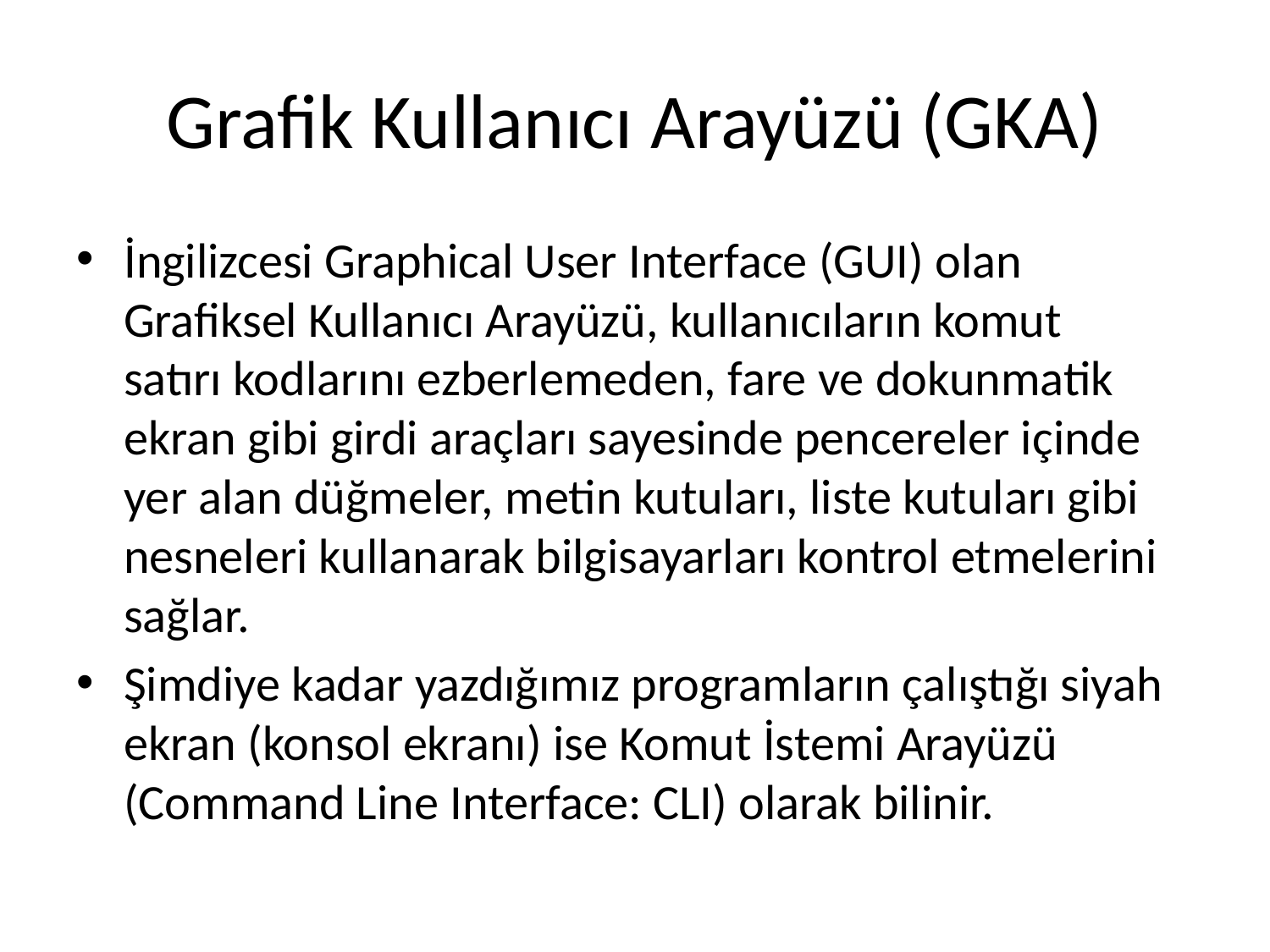

# Grafik Kullanıcı Arayüzü (GKA)
İngilizcesi Graphical User Interface (GUI) olan Grafiksel Kullanıcı Arayüzü, kullanıcıların komut satırı kodlarını ezberlemeden, fare ve dokunmatik ekran gibi girdi araçları sayesinde pencereler içinde yer alan düğmeler, metin kutuları, liste kutuları gibi nesneleri kullanarak bilgisayarları kontrol etmelerini sağlar.
Şimdiye kadar yazdığımız programların çalıştığı siyah ekran (konsol ekranı) ise Komut İstemi Arayüzü (Command Line Interface: CLI) olarak bilinir.